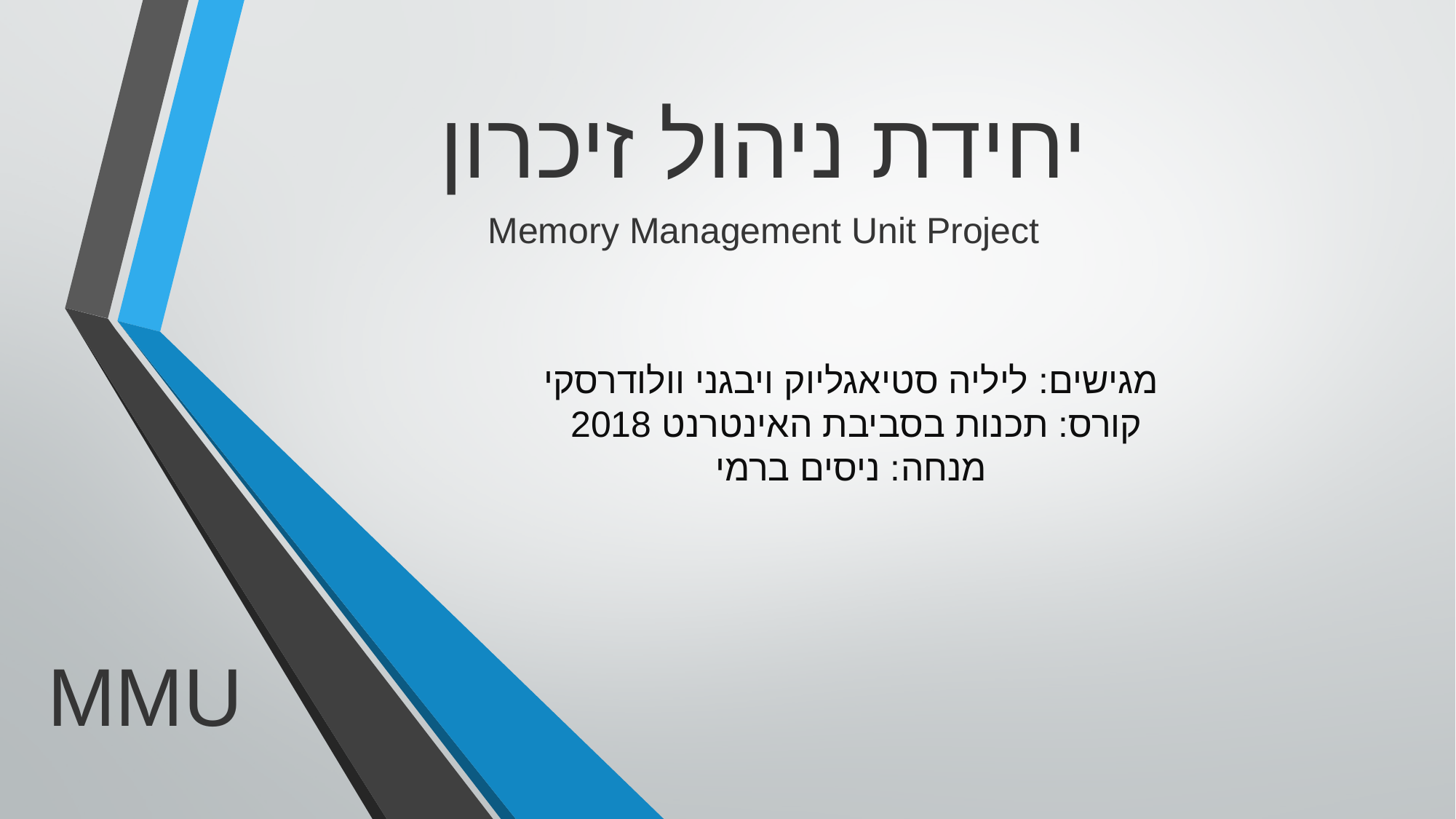

# יחידת ניהול זיכרון
Memory Management Unit Project
מגישים: ליליה סטיאגליוק ויבגני וולודרסקי
קורס: תכנות בסביבת האינטרנט 2018
מנחה: ניסים ברמי
MMU